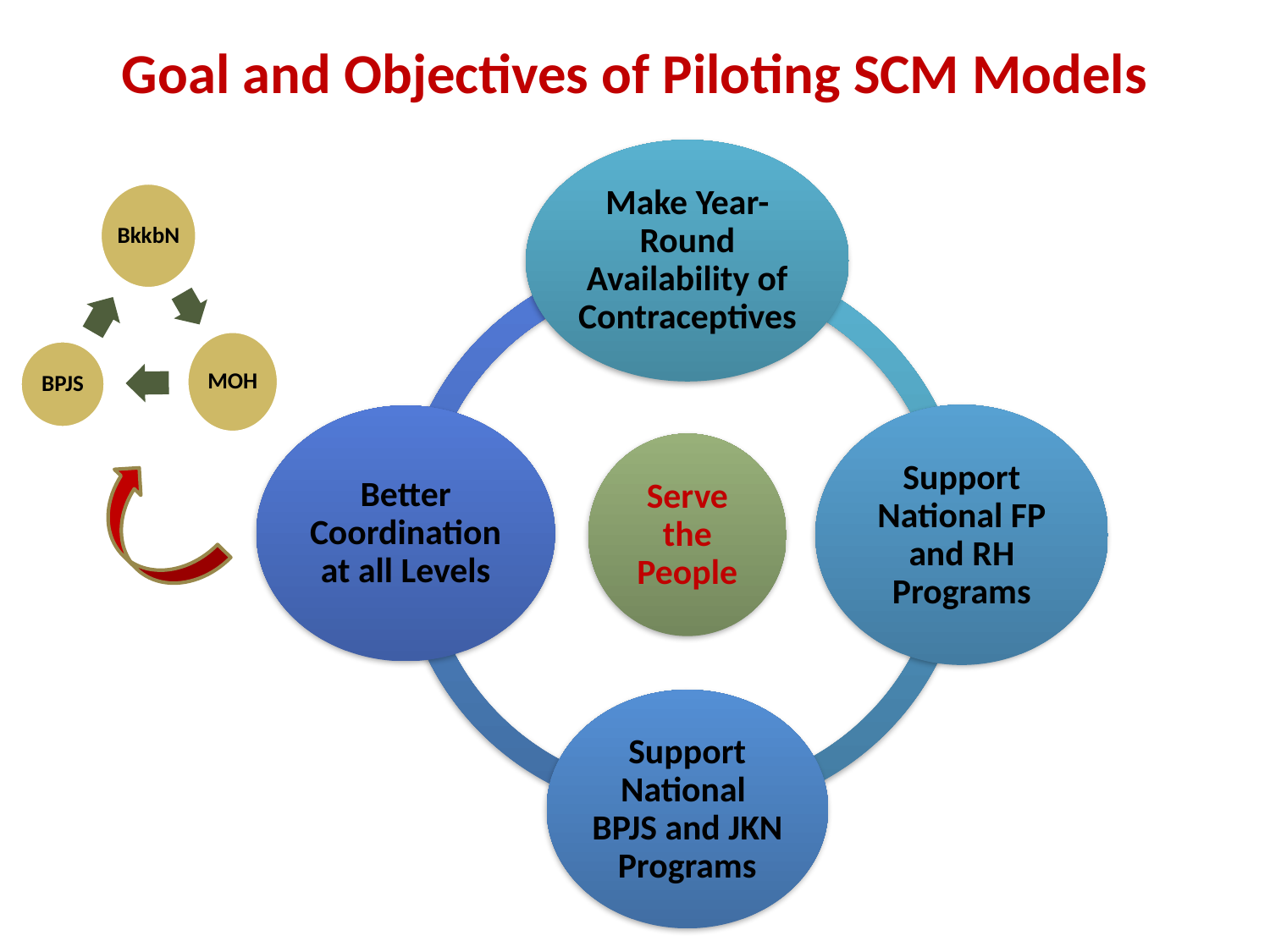

# Goal and Objectives of Piloting SCM Models
BkkbN

MOH

BPJS

Serve the People
Make Year-Round Availability of Contraceptives
Support National FP and RH Programs
Support National  BPJS and JKN Programs
Better Coordination at all Levels